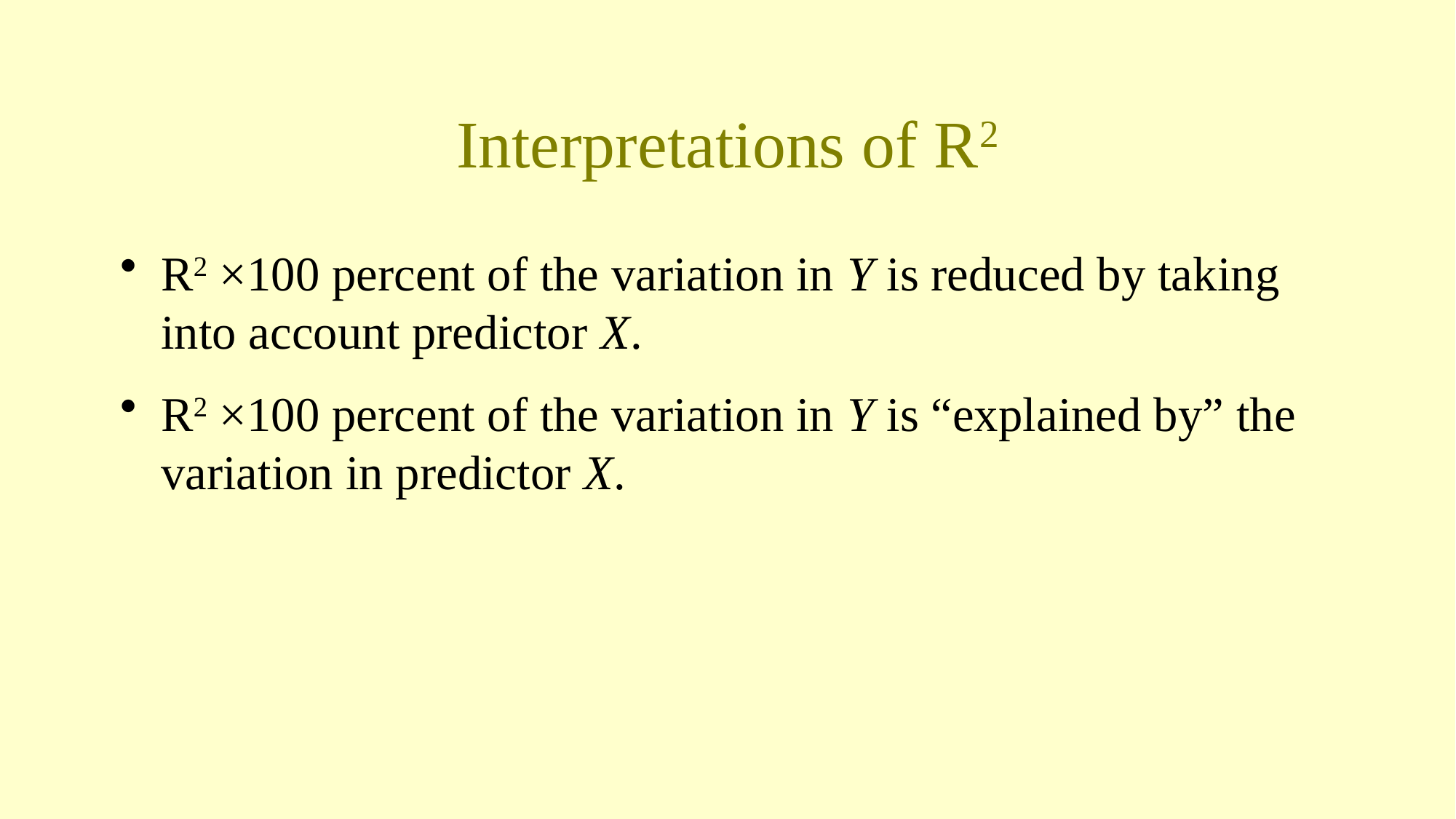

# Interpretations of R2
R2 ×100 percent of the variation in Y is reduced by taking into account predictor X.
R2 ×100 percent of the variation in Y is “explained by” the variation in predictor X.